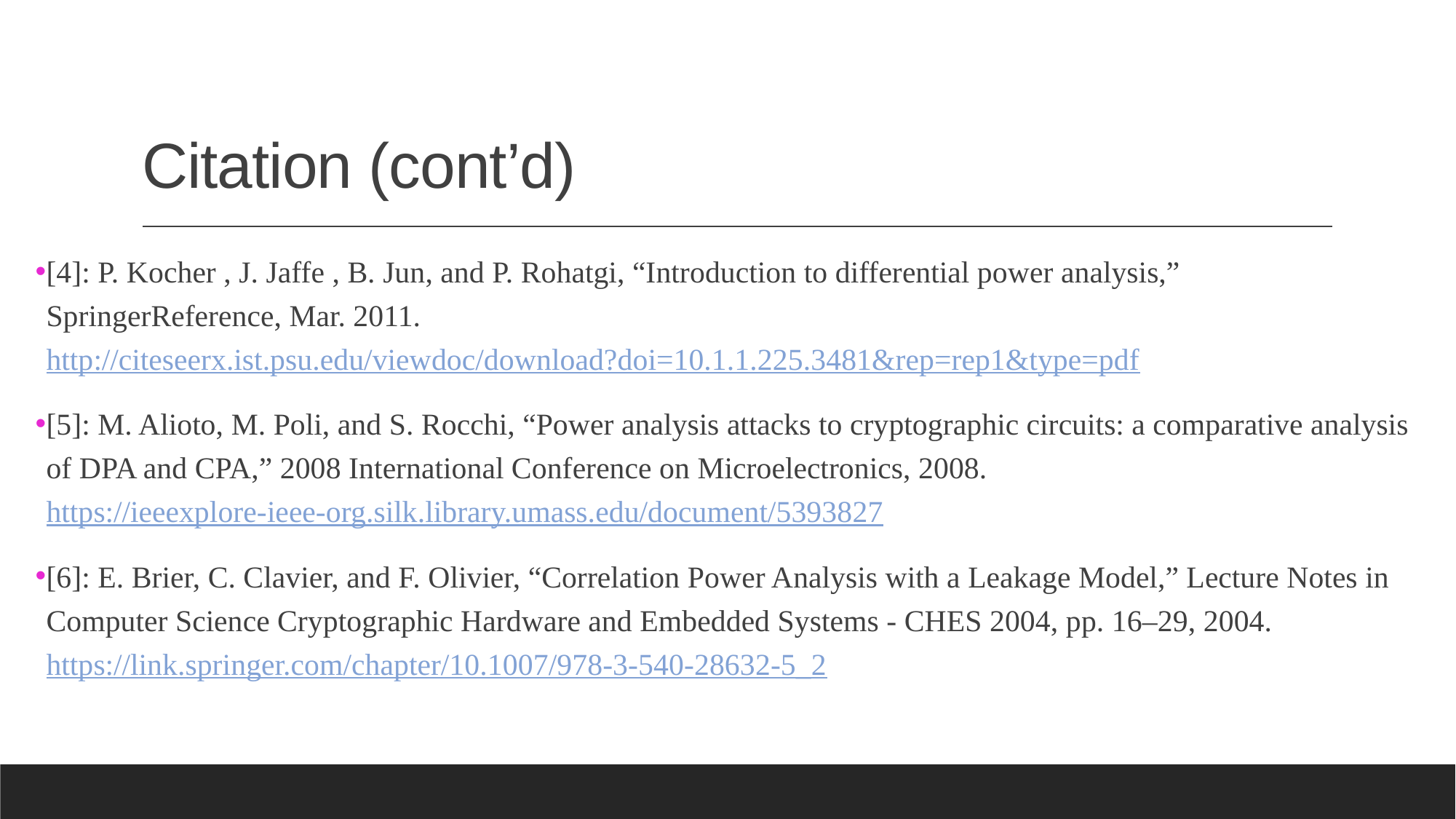

# Citation (cont’d)
[4]: P. Kocher , J. Jaffe , B. Jun, and P. Rohatgi, “Introduction to differential power analysis,” SpringerReference, Mar. 2011. http://citeseerx.ist.psu.edu/viewdoc/download?doi=10.1.1.225.3481&rep=rep1&type=pdf
[5]: M. Alioto, M. Poli, and S. Rocchi, “Power analysis attacks to cryptographic circuits: a comparative analysis of DPA and CPA,” 2008 International Conference on Microelectronics, 2008. https://ieeexplore-ieee-org.silk.library.umass.edu/document/5393827
[6]: E. Brier, C. Clavier, and F. Olivier, “Correlation Power Analysis with a Leakage Model,” Lecture Notes in Computer Science Cryptographic Hardware and Embedded Systems - CHES 2004, pp. 16–29, 2004. https://link.springer.com/chapter/10.1007/978-3-540-28632-5_2